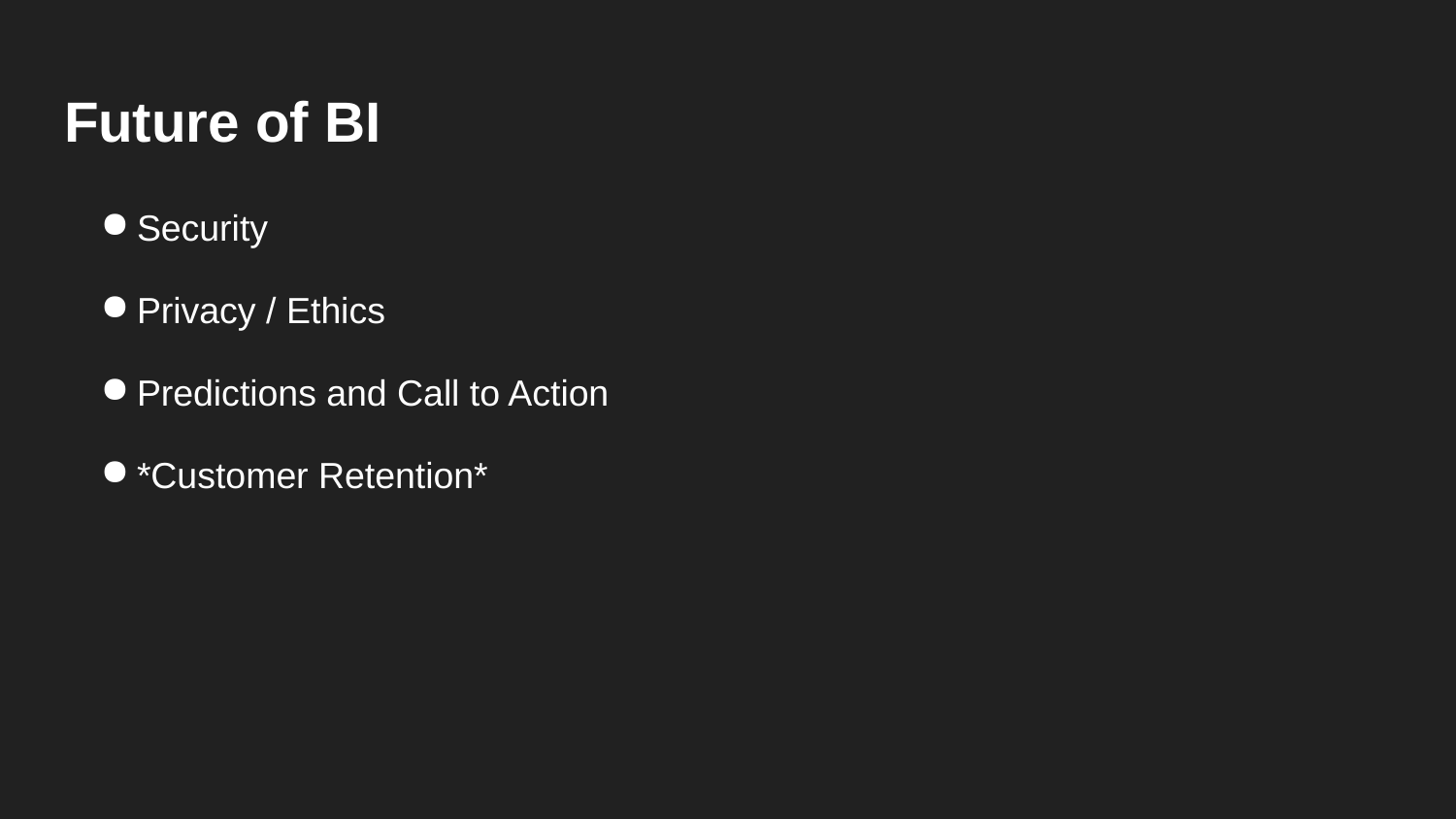

# Future of BI
Security
Privacy / Ethics
Predictions and Call to Action
*Customer Retention*